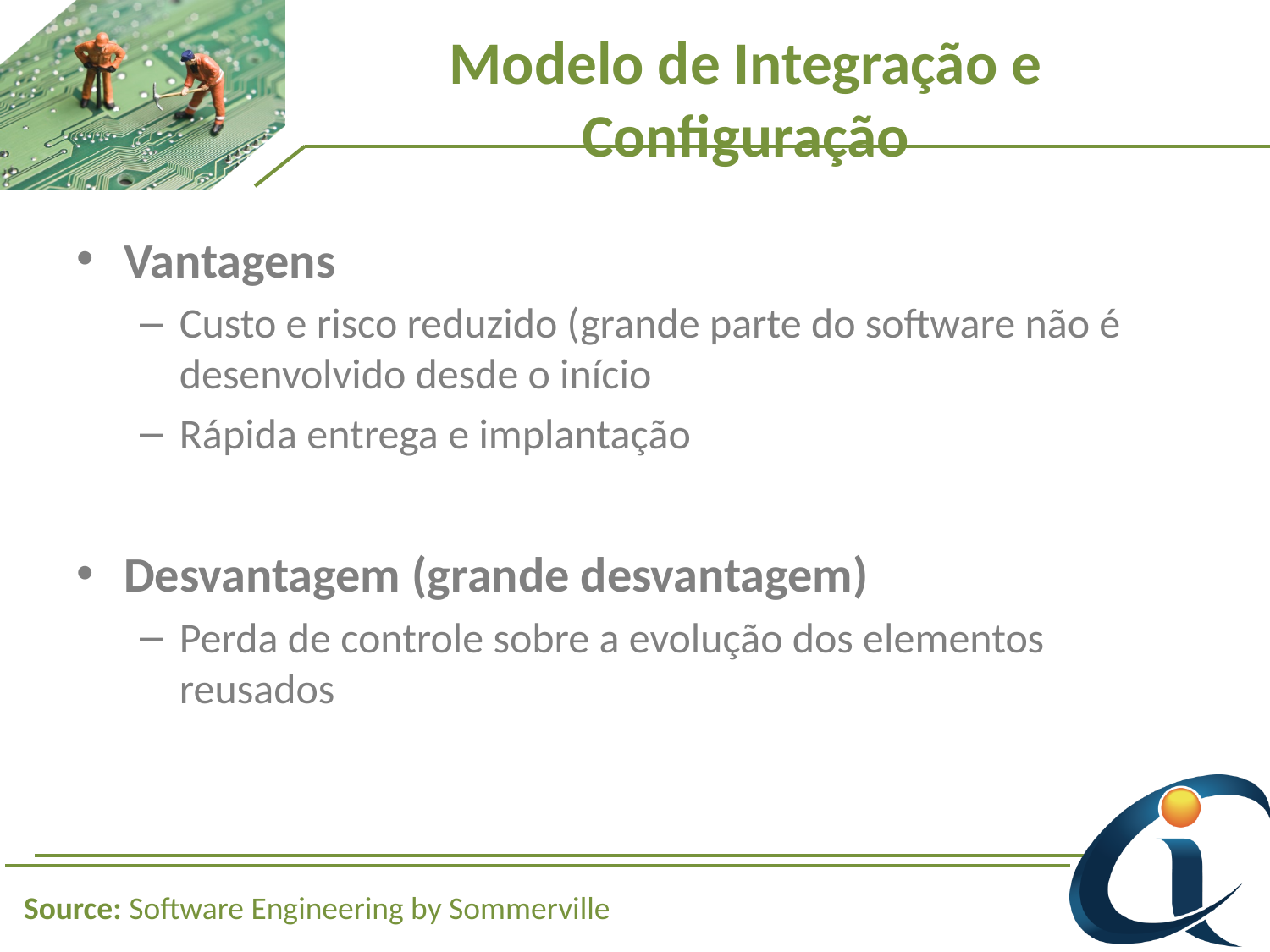

# Modelo de Integração e Configuração
Vantagens
Custo e risco reduzido (grande parte do software não é desenvolvido desde o início
Rápida entrega e implantação

Desvantagem (grande desvantagem)
Perda de controle sobre a evolução dos elementos reusados